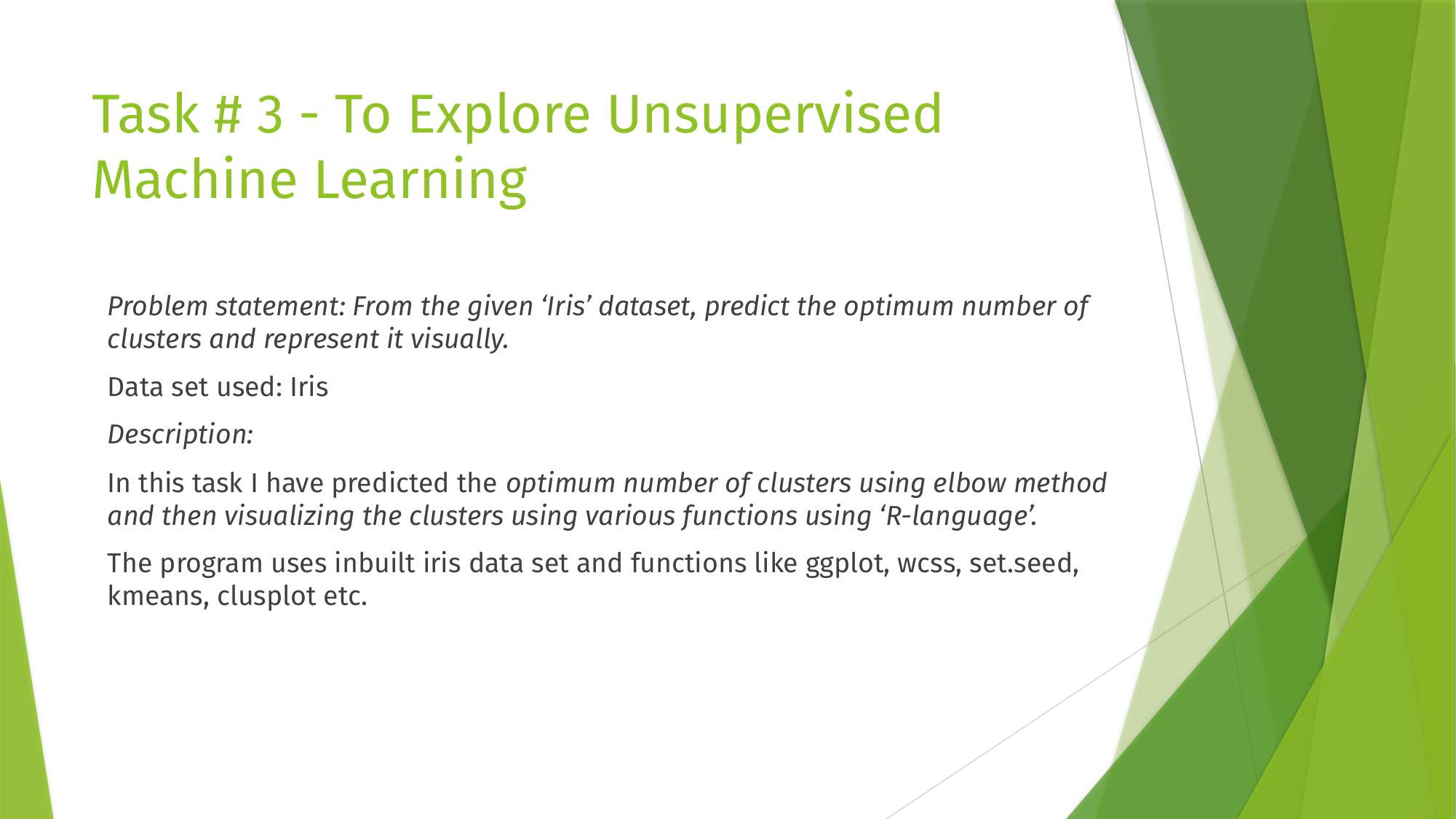

# Task # 3 - To Explore Unsupervised Machine Learning
Problem statement: From the given ‘Iris’ dataset, predict the optimum number of clusters and represent it visually.
Data set used: Iris
Description:
In this task I have predicted the optimum number of clusters using elbow method and then visualizing the clusters using various functions using ‘R-language’.
The program uses inbuilt iris data set and functions like ggplot, wcss, set.seed, kmeans, clusplot etc.